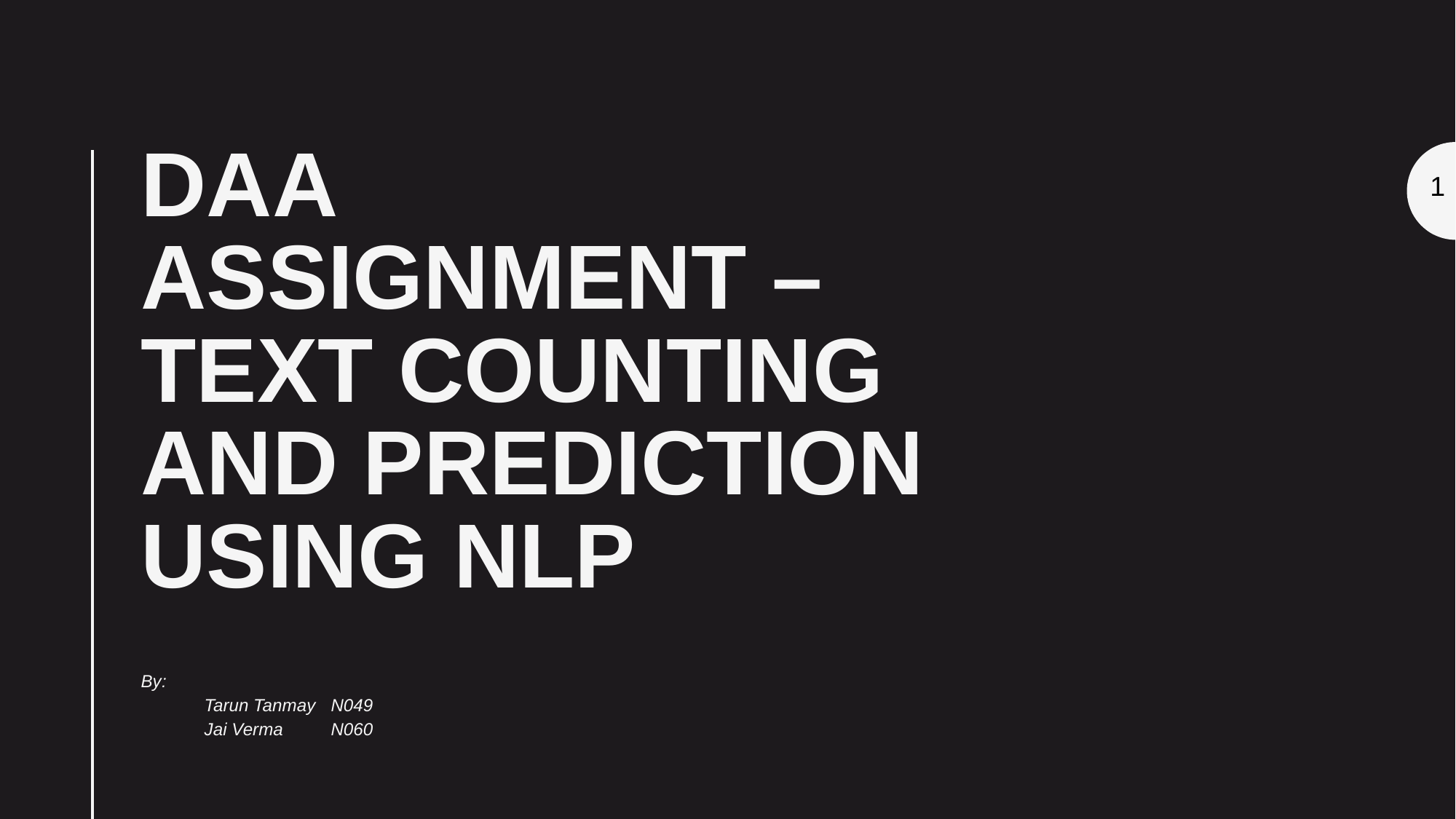

# DAA Assignment – Text Counting and Prediction Using NLP
1
By:
	Tarun Tanmay			N049
	Jai Verma				N060